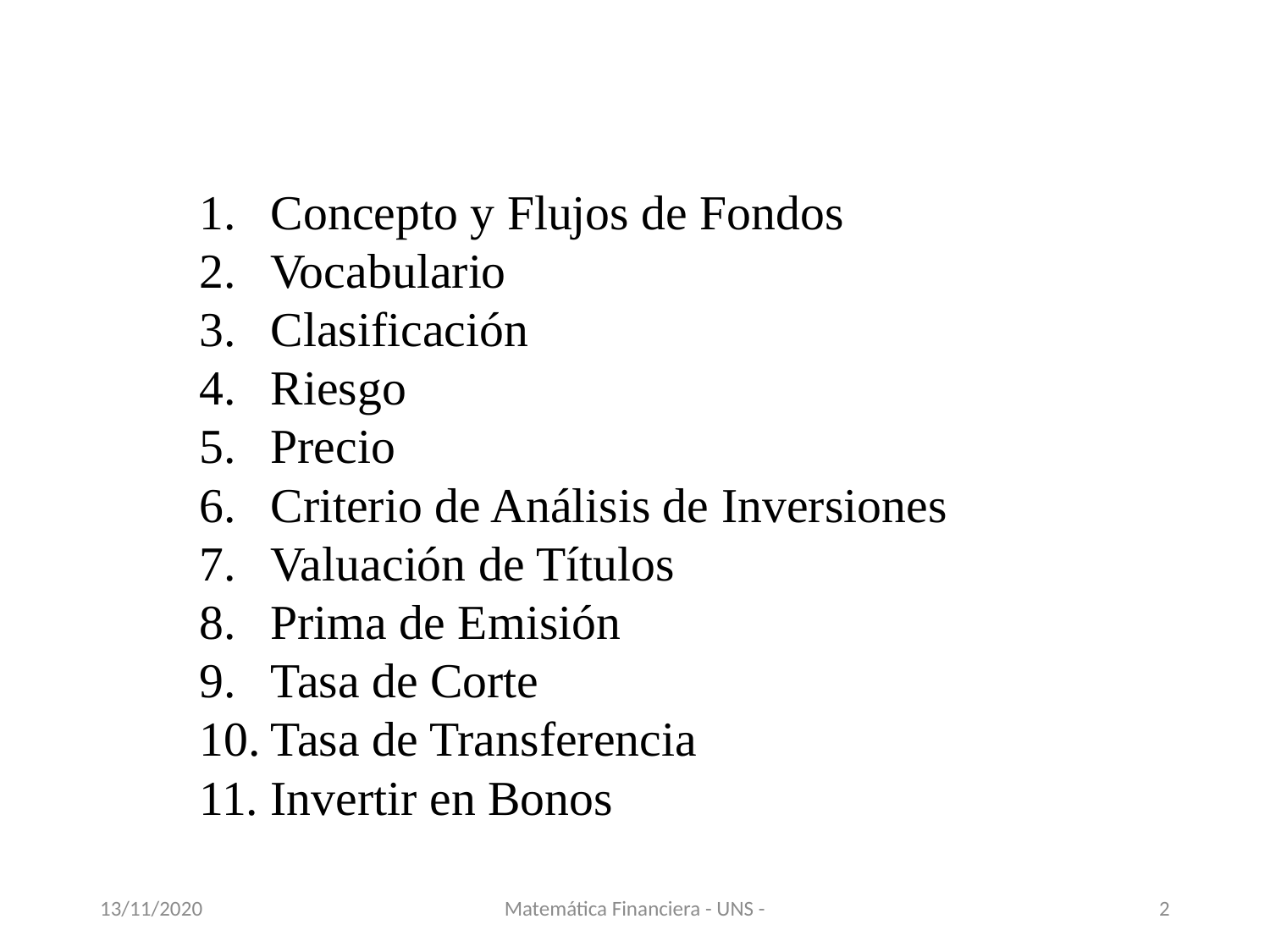

Concepto y Flujos de Fondos
Vocabulario
Clasificación
Riesgo
Precio
Criterio de Análisis de Inversiones
Valuación de Títulos
Prima de Emisión
Tasa de Corte
Tasa de Transferencia
Invertir en Bonos
13/11/2020
Matemática Financiera - UNS -
2